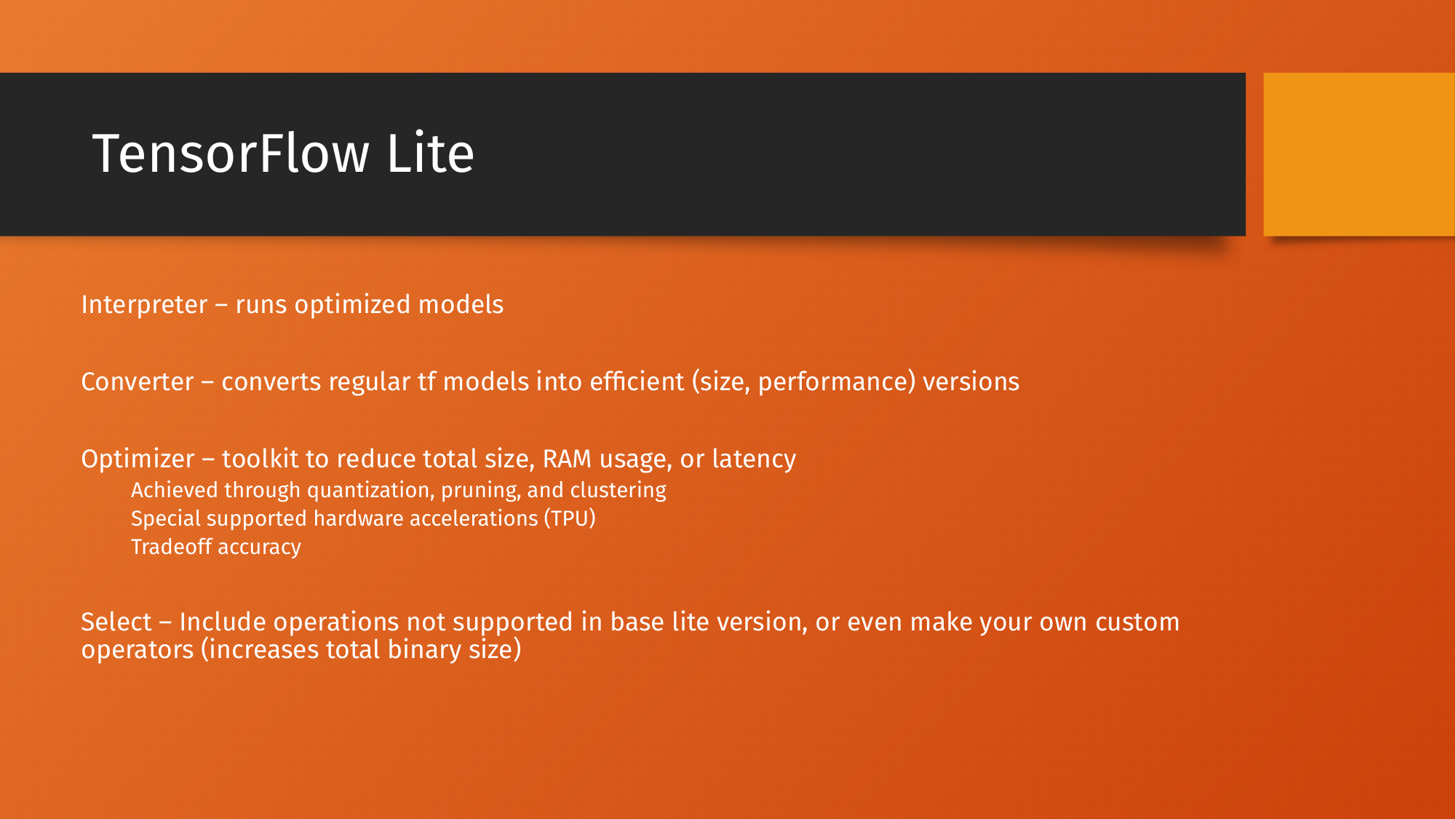

# TensorFlow Lite

Interpreter – runs optimized models

Converter – converts regular tf models into efficient (size, performance) versions

Optimizer – toolkit to reduce total size, RAM usage, or latency
Achieved through quantization, pruning, and clustering
Special supported hardware accelerations (TPU)
Tradeoff accuracy

Select – Include operations not supported in base lite version, or even make your own custom operators (increases total binary size)